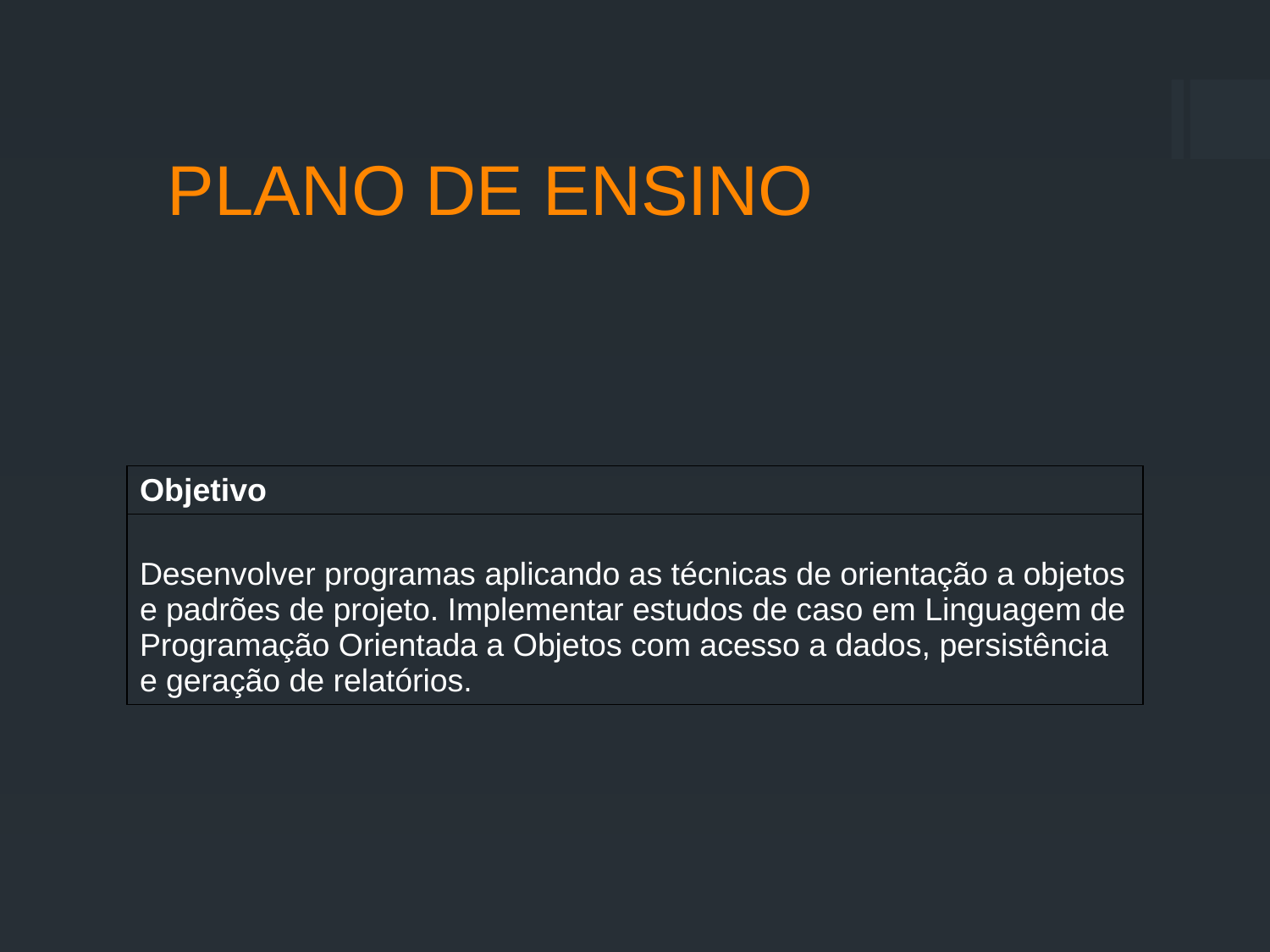

PLANO DE ENSINO
| Objetivo |
| --- |
| Desenvolver programas aplicando as técnicas de orientação a objetos e padrões de projeto. Implementar estudos de caso em Linguagem de Programação Orientada a Objetos com acesso a dados, persistência e geração de relatórios. |